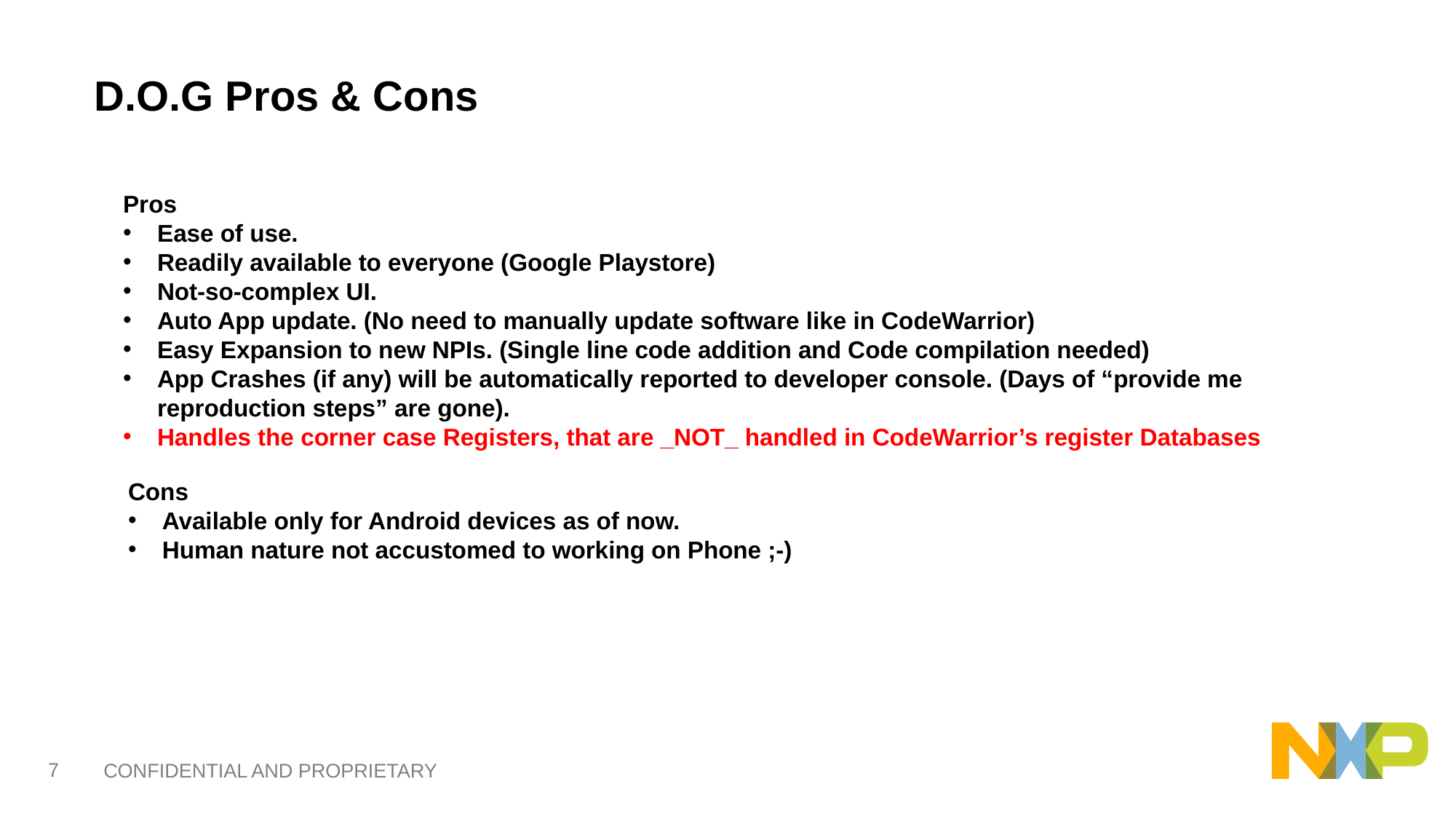

D.O.G Pros & Cons
Pros
Ease of use.
Readily available to everyone (Google Playstore)
Not-so-complex UI.
Auto App update. (No need to manually update software like in CodeWarrior)
Easy Expansion to new NPIs. (Single line code addition and Code compilation needed)
App Crashes (if any) will be automatically reported to developer console. (Days of “provide me reproduction steps” are gone).
Handles the corner case Registers, that are _NOT_ handled in CodeWarrior’s register Databases

Cons
Available only for Android devices as of now.
Human nature not accustomed to working on Phone ;-)